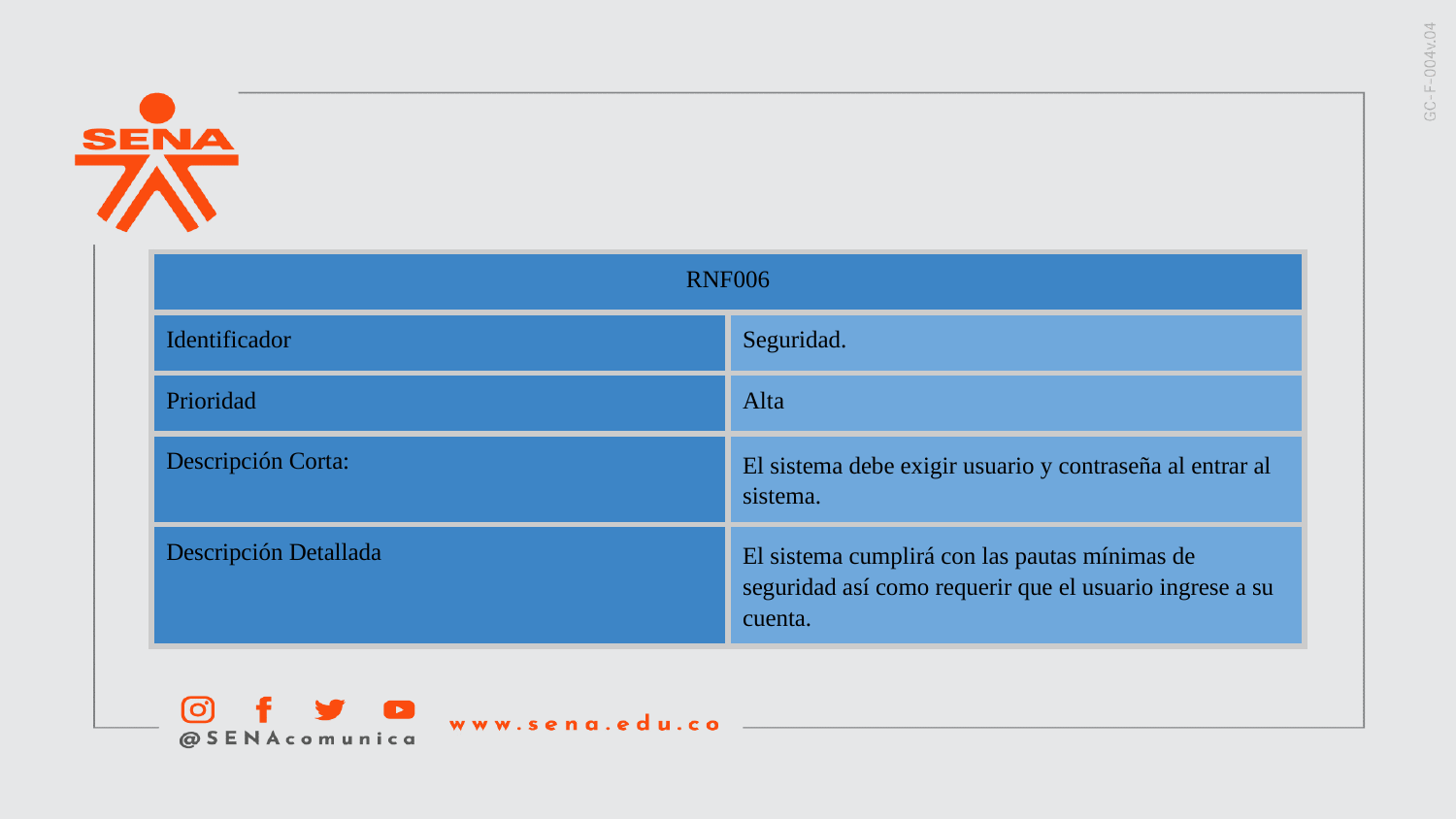

| RNF006 |  |
| --- | --- |
| Identificador | Seguridad. |
| Prioridad | Alta |
| Descripción Corta: | El sistema debe exigir usuario y contraseña al entrar al sistema. |
| Descripción Detallada | El sistema cumplirá con las pautas mínimas de seguridad así como requerir que el usuario ingrese a su cuenta. |